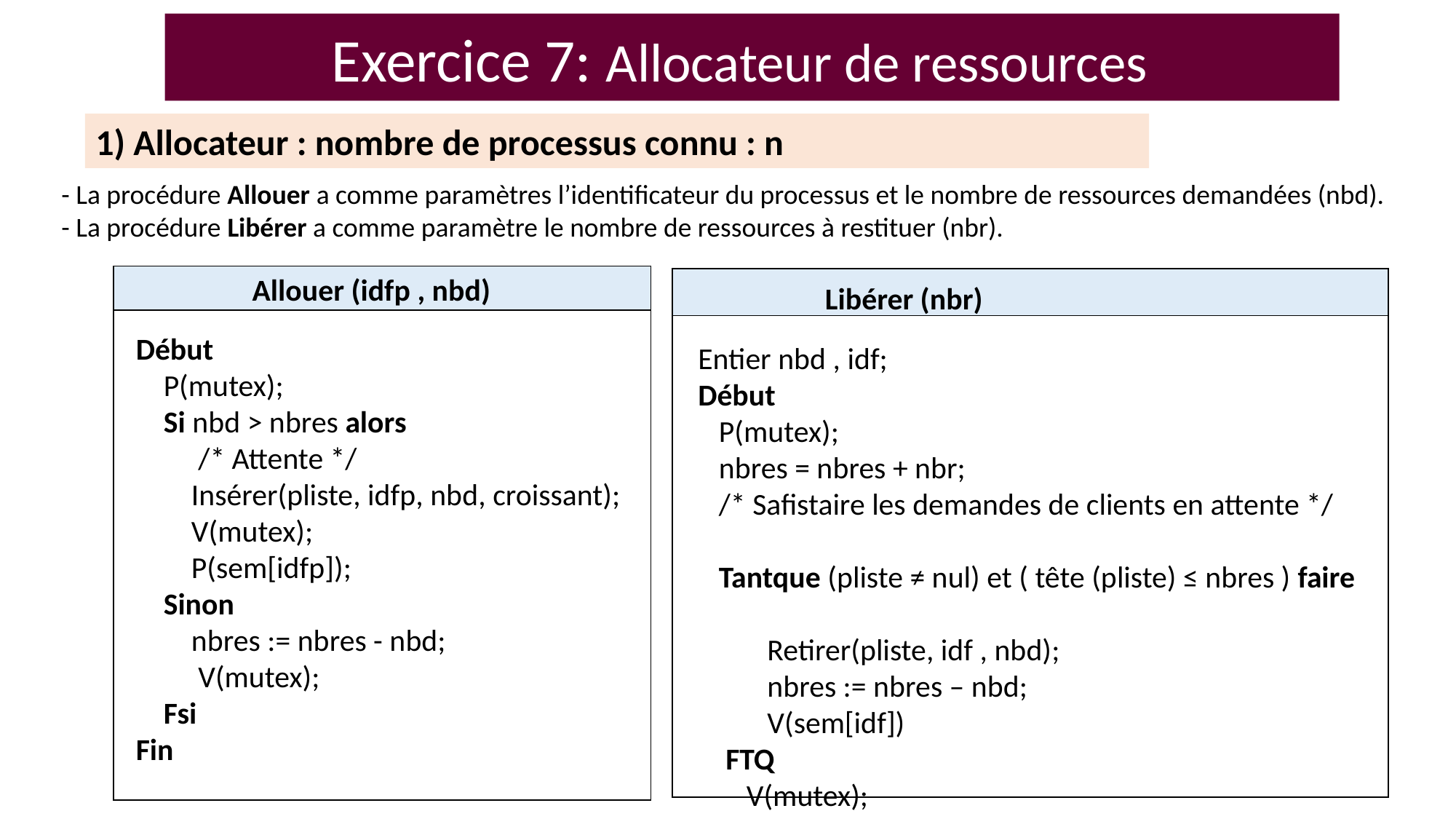

# Exercice 7: Allocateur de ressources
1) Allocateur : nombre de processus connu : n
- La procédure Allouer a comme paramètres l’identificateur du processus et le nombre de ressources demandées (nbd).
- La procédure Libérer a comme paramètre le nombre de ressources à restituer (nbr).

Allouer (idfp , nbd)
|  |
| --- |
|  |
|  |
| --- |
|  |
Libérer (nbr)
Début
    P(mutex);
    Si nbd > nbres alors
         /* Attente */
        Insérer(pliste, idfp, nbd, croissant);
        V(mutex);
        P(sem[idfp]);
    Sinon
        nbres := nbres - nbd;
         V(mutex);
    Fsi
Fin
Entier nbd , idf;
Début
   P(mutex);
   nbres = nbres + nbr;
   /* Safistaire les demandes de clients en attente */
   Tantque (pliste ≠ nul) et ( tête (pliste) ≤ nbres ) faire
          Retirer(pliste, idf , nbd);
          nbres := nbres – nbd;
          V(sem[idf])
    FTQ
       V(mutex);
Fin